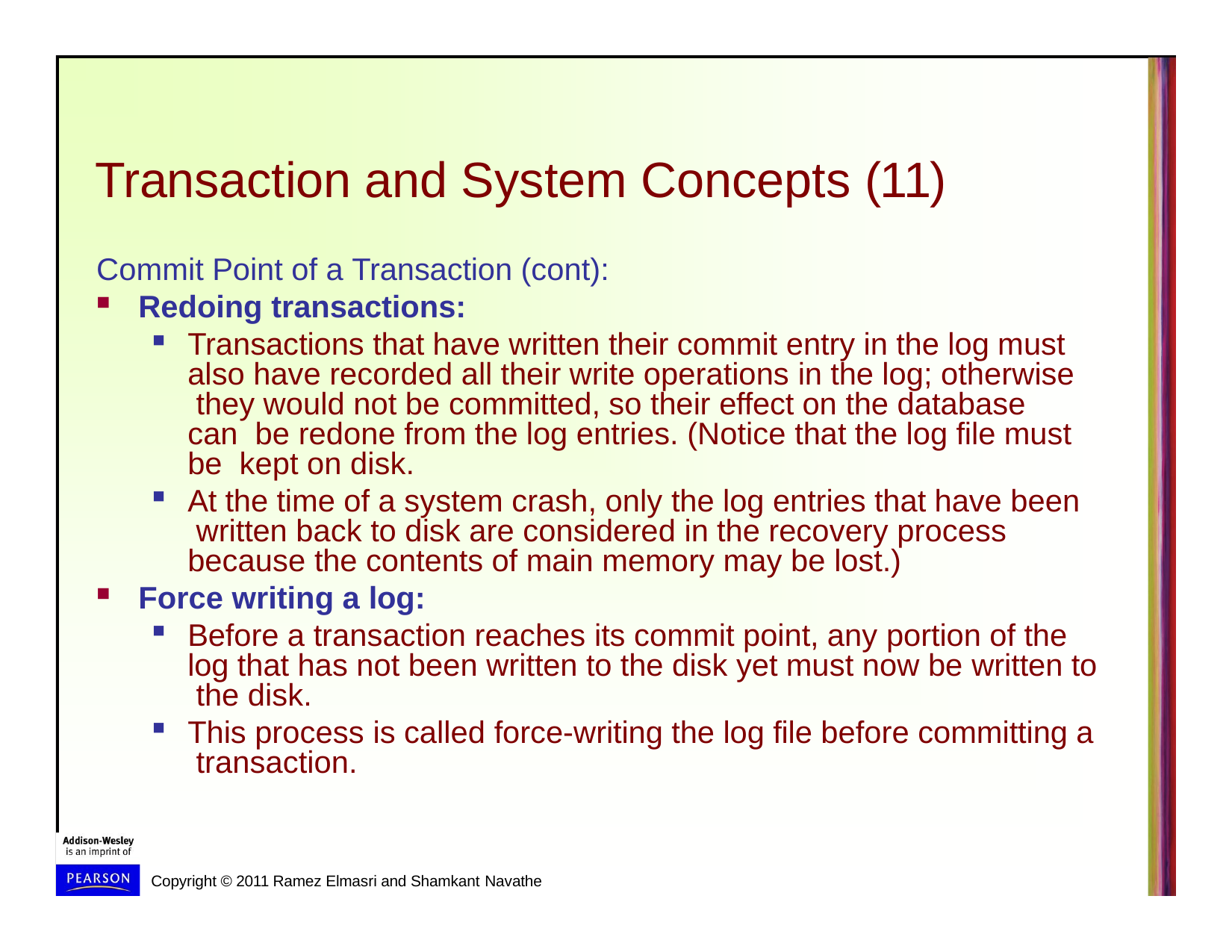

# Transaction and System Concepts (11)
Commit Point of a Transaction (cont):
Redoing transactions:
Transactions that have written their commit entry in the log must  also have recorded all their write operations in the log; otherwise  they would not be committed, so their effect on the database can  be redone from the log entries. (Notice that the log file must be  kept on disk.
At the time of a system crash, only the log entries that have been  written back to disk are considered in the recovery process  because the contents of main memory may be lost.)
Force writing a log:
Before a transaction reaches its commit point, any portion of the  log that has not been written to the disk yet must now be written to  the disk.
This process is called force-writing the log file before committing a  transaction.
Copyright © 2011 Ramez Elmasri and Shamkant Navathe